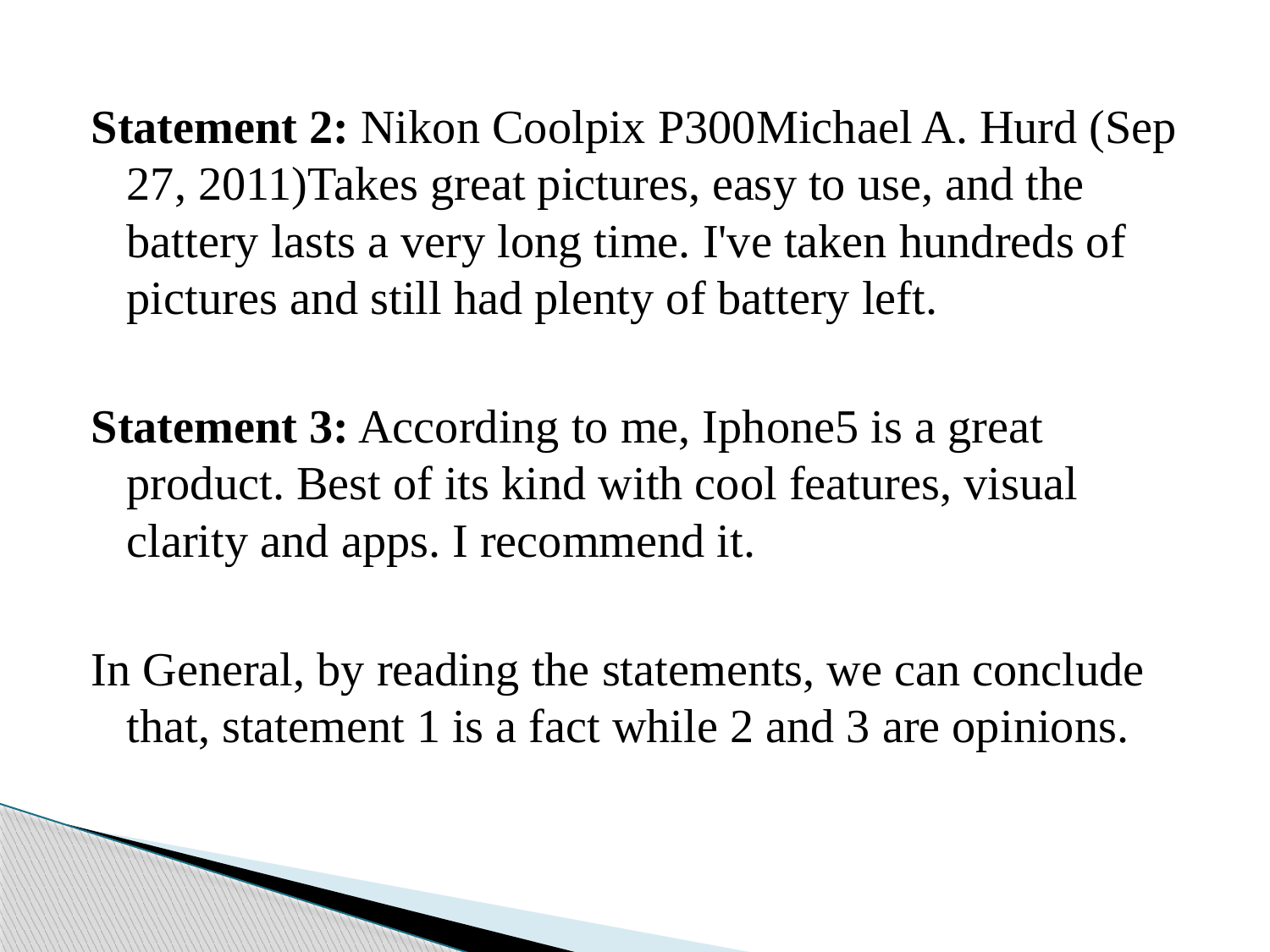

#
Statement 2: Nikon Coolpix P300Michael A. Hurd (Sep 27, 2011)Takes great pictures, easy to use, and the battery lasts a very long time. I've taken hundreds of pictures and still had plenty of battery left.

Statement 3: According to me, Iphone5 is a great product. Best of its kind with cool features, visual clarity and apps. I recommend it.

In General, by reading the statements, we can conclude that, statement 1 is a fact while 2 and 3 are opinions.